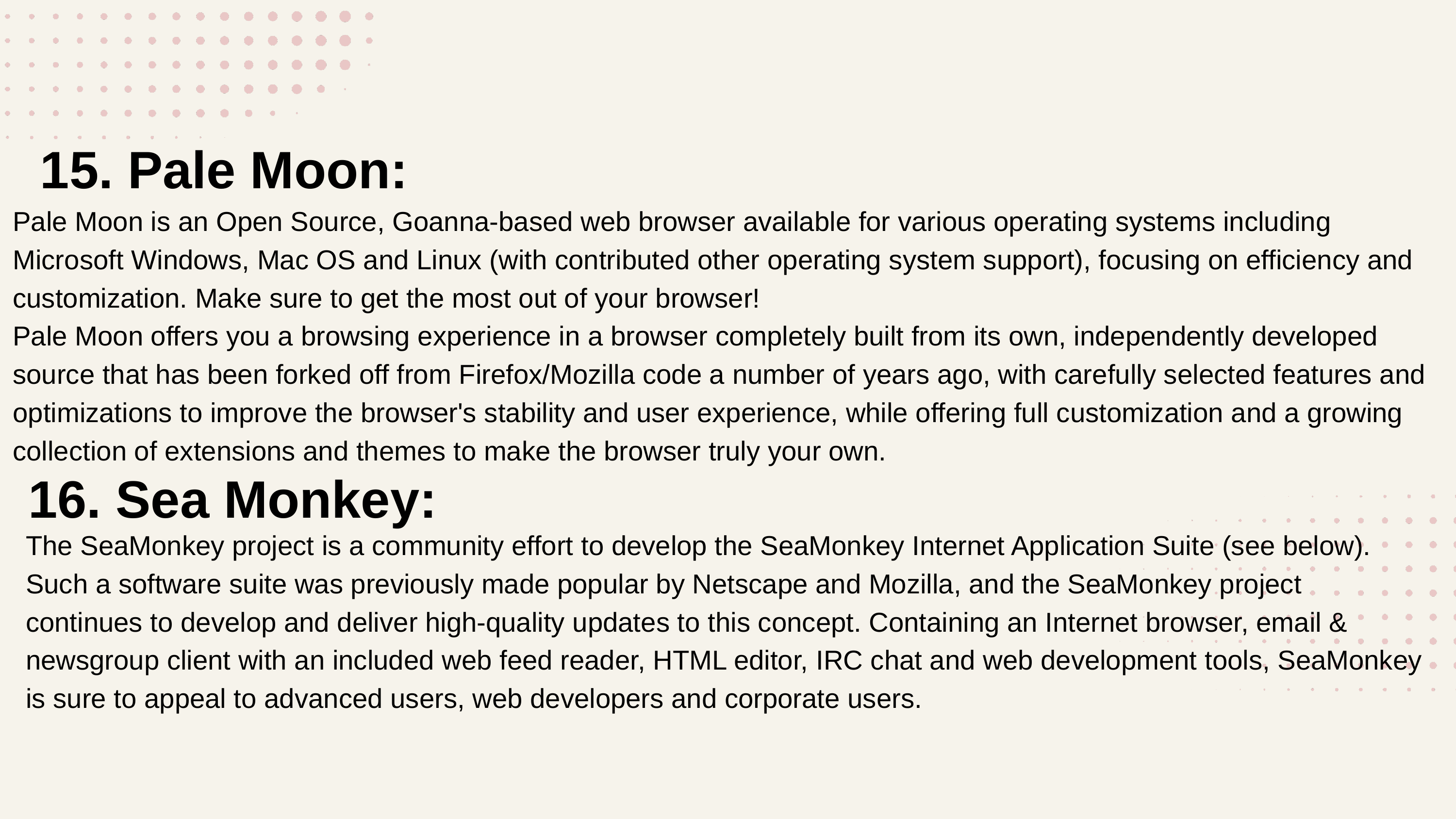

15. Pale Moon:
Pale Moon is an Open Source, Goanna-based web browser available for various operating systems including Microsoft Windows, Mac OS and Linux (with contributed other operating system support), focusing on efficiency and customization. Make sure to get the most out of your browser!
Pale Moon offers you a browsing experience in a browser completely built from its own, independently developed source that has been forked off from Firefox/Mozilla code a number of years ago, with carefully selected features and optimizations to improve the browser's stability and user experience, while offering full customization and a growing collection of extensions and themes to make the browser truly your own.
16. Sea Monkey:

The SeaMonkey project is a community effort to develop the SeaMonkey Internet Application Suite (see below). Such a software suite was previously made popular by Netscape and Mozilla, and the SeaMonkey project continues to develop and deliver high-quality updates to this concept. Containing an Internet browser, email & newsgroup client with an included web feed reader, HTML editor, IRC chat and web development tools, SeaMonkey is sure to appeal to advanced users, web developers and corporate users.